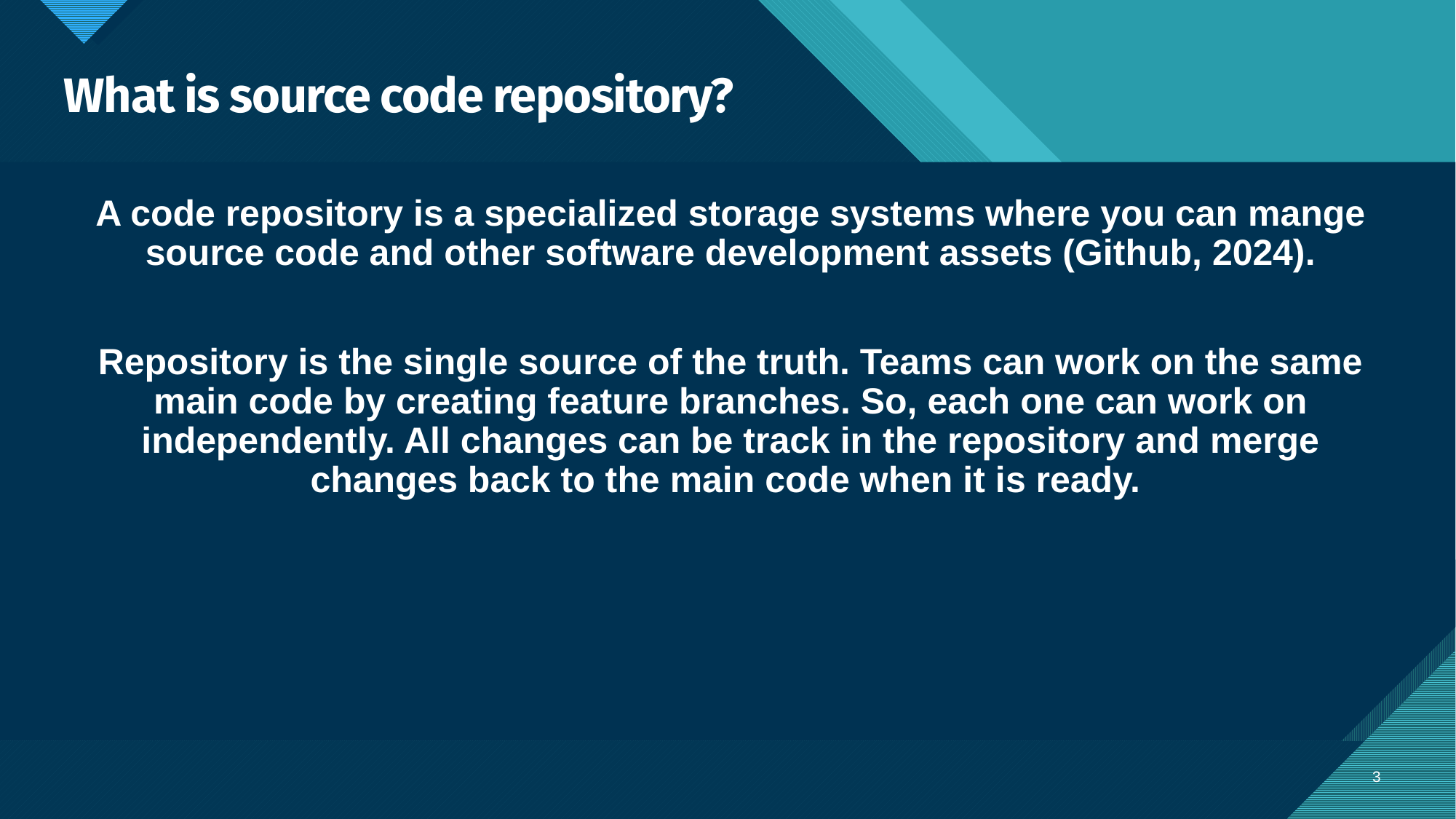

# What is source code repository?
A code repository is a specialized storage systems where you can mange source code and other software development assets (Github, 2024).

Repository is the single source of the truth. Teams can work on the same main code by creating feature branches. So, each one can work on independently. All changes can be track in the repository and merge changes back to the main code when it is ready.
3